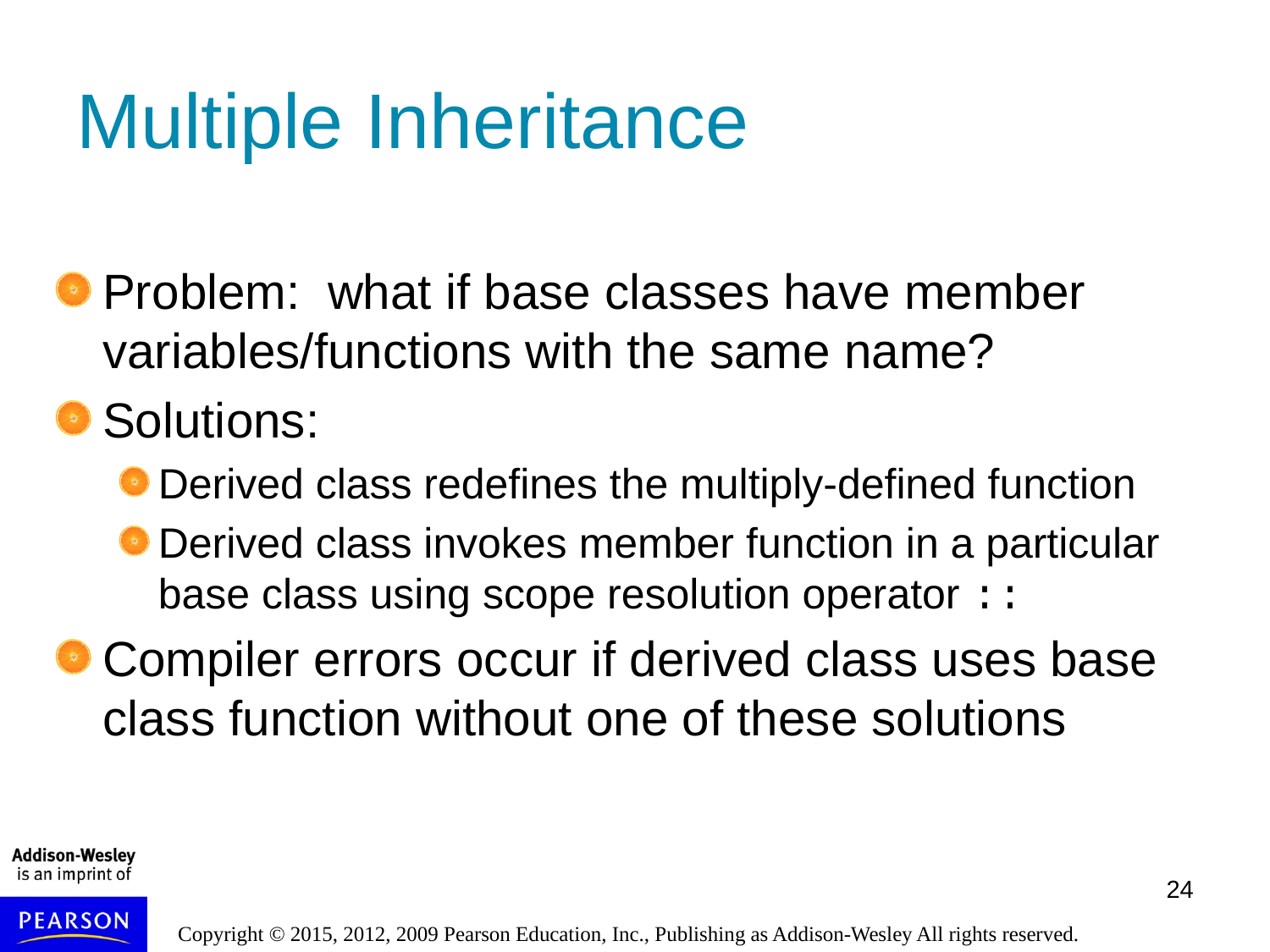

# Multiple Inheritance
Problem:  what if base classes have member variables/functions with the same name?
Solutions:
Derived class redefines the multiply-defined function
Derived class invokes member function in a particular base class using scope resolution operator ::
Compiler errors occur if derived class uses base class function without one of these solutions
24